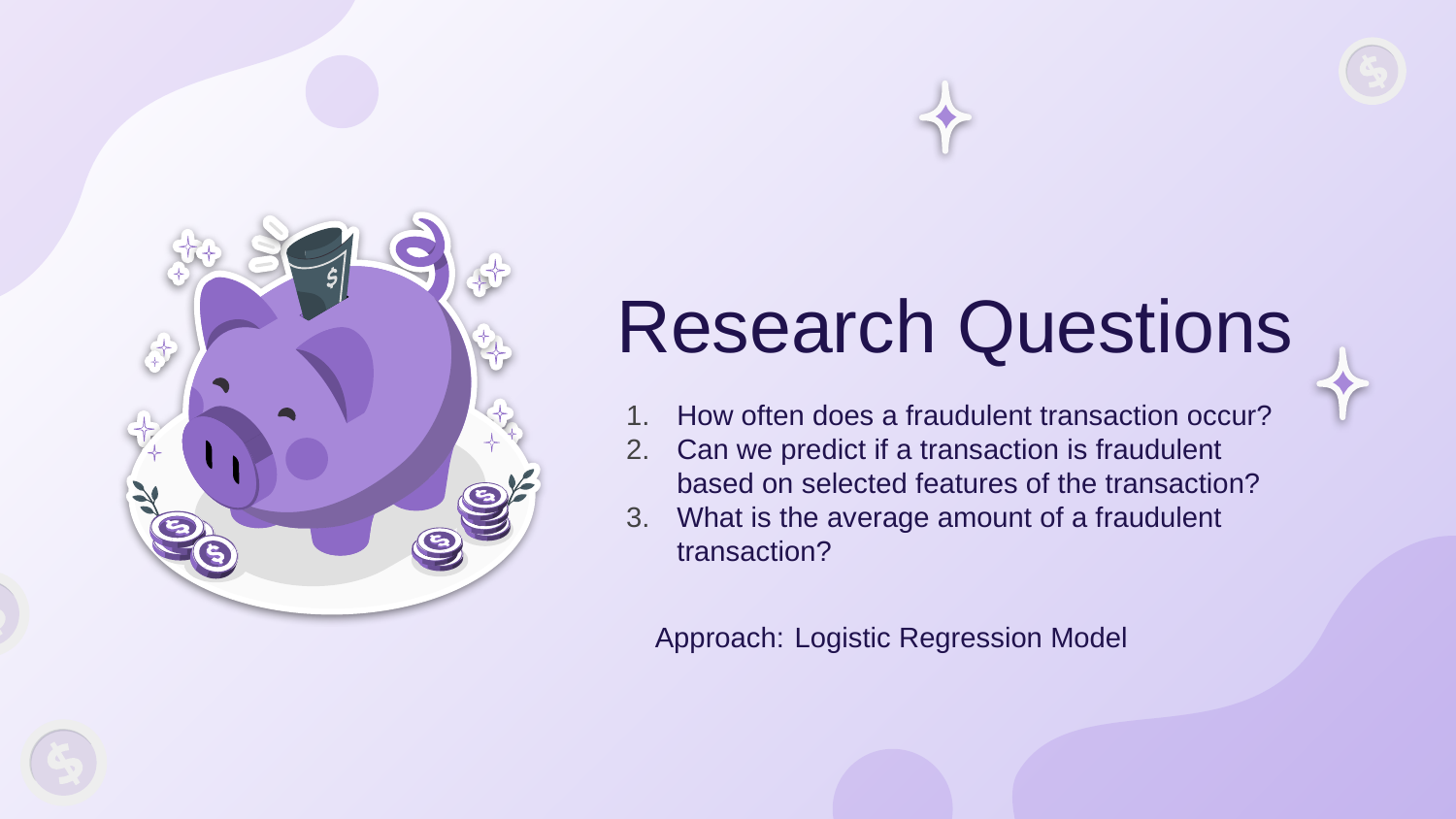

# Research Questions

How often does a fraudulent transaction occur?
Can we predict if a transaction is fraudulent based on selected features of the transaction?
What is the average amount of a fraudulent transaction?
Approach: Logistic Regression Model